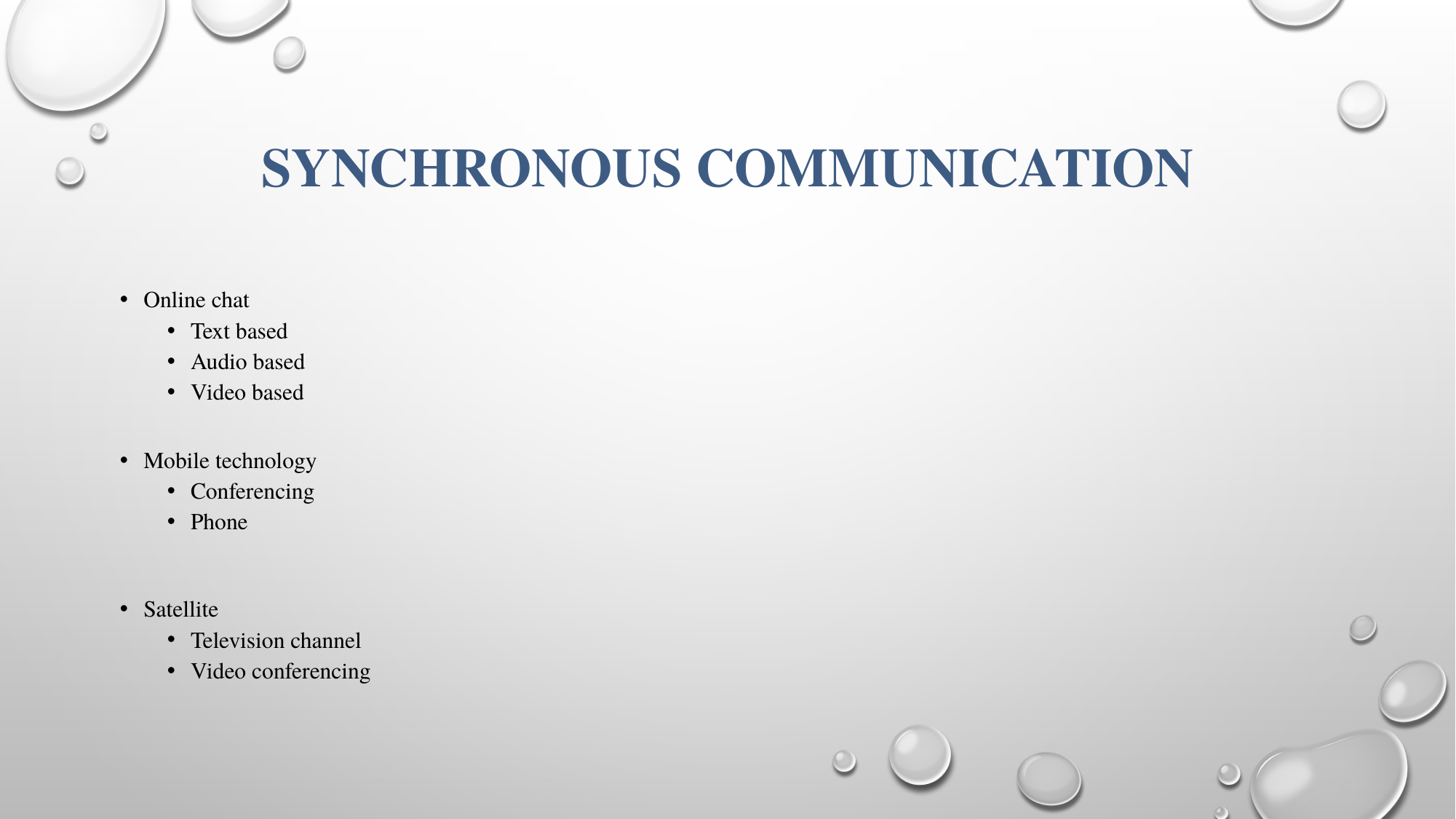

# Synchronous Communication
Online chat
Text based
Audio based
Video based

Mobile technology
Conferencing
Phone

Satellite
Television channel
Video conferencing